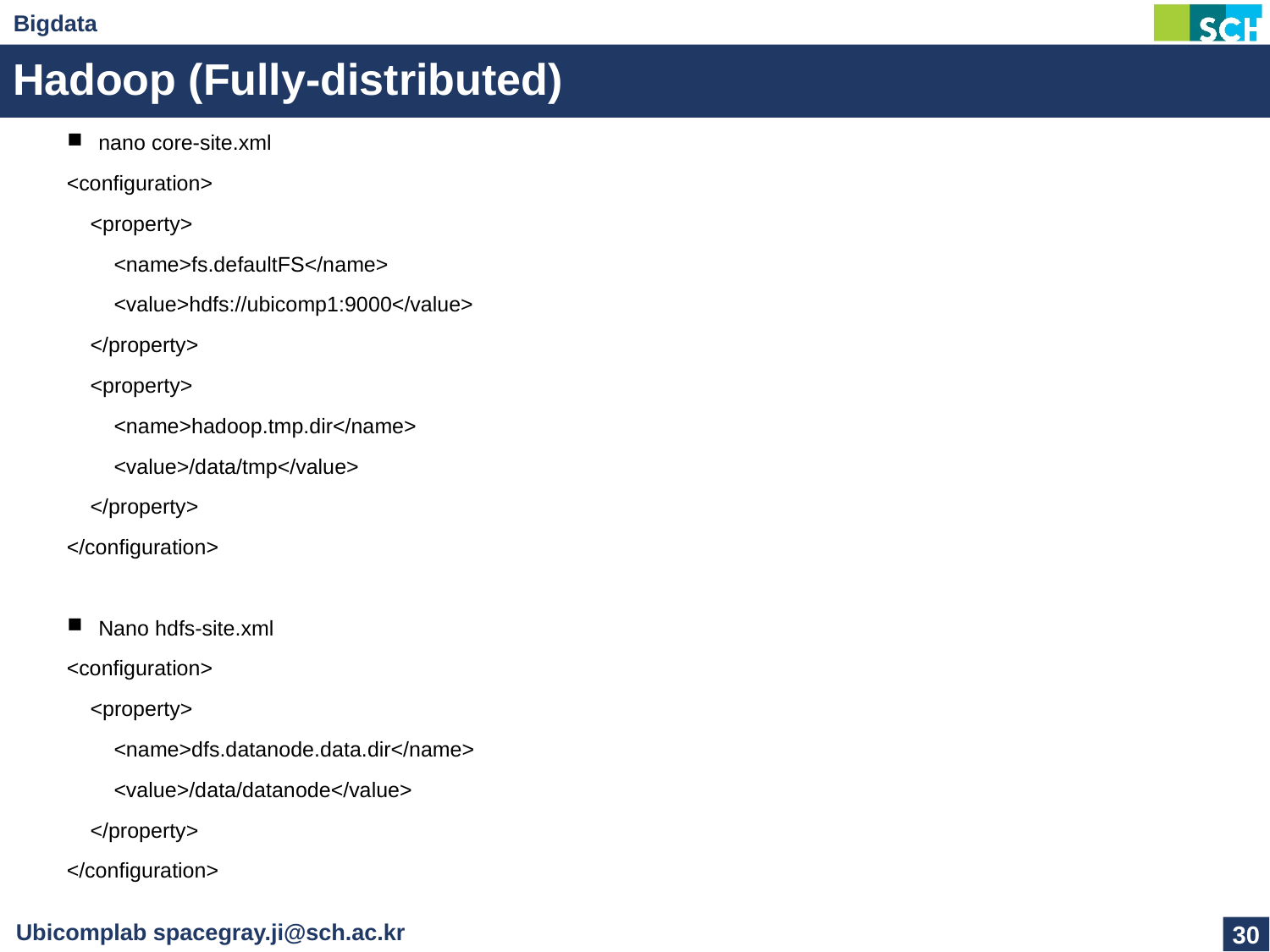

# Hadoop (Fully-distributed)
nano core-site.xml
<configuration>
    <property>
        <name>fs.defaultFS</name>
        <value>hdfs://ubicomp1:9000</value>
    </property>
    <property>
        <name>hadoop.tmp.dir</name>
        <value>/data/tmp</value>
    </property>
</configuration>

Nano hdfs-site.xml
<configuration>
    <property>
        <name>dfs.datanode.data.dir</name>
        <value>/data/datanode</value>
    </property>
</configuration>

30